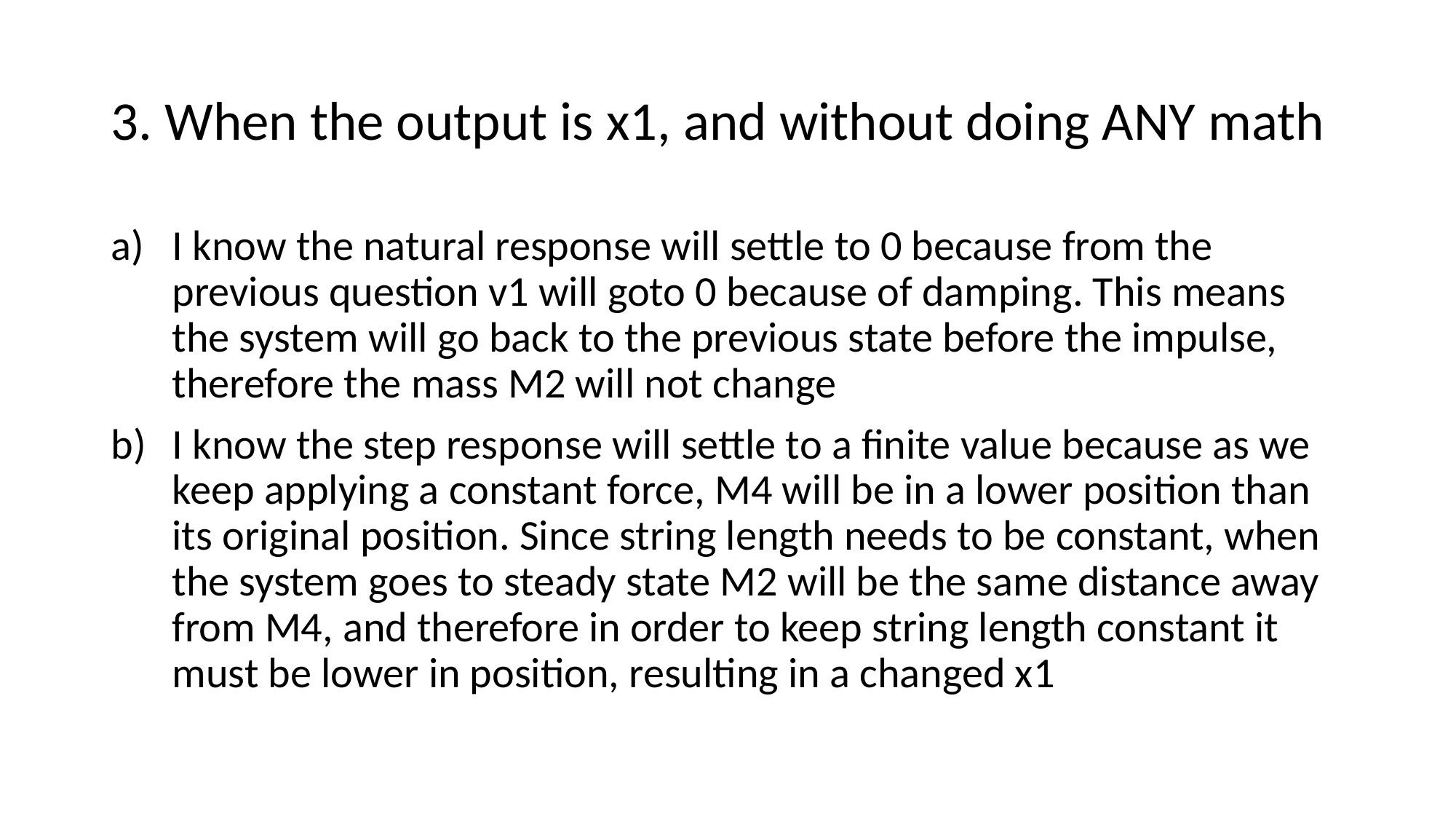

# 3. When the output is x1, and without doing ANY math
I know the natural response will settle to 0 because from the previous question v1 will goto 0 because of damping. This means the system will go back to the previous state before the impulse, therefore the mass M2 will not change
I know the step response will settle to a finite value because as we keep applying a constant force, M4 will be in a lower position than its original position. Since string length needs to be constant, when the system goes to steady state M2 will be the same distance away from M4, and therefore in order to keep string length constant it must be lower in position, resulting in a changed x1